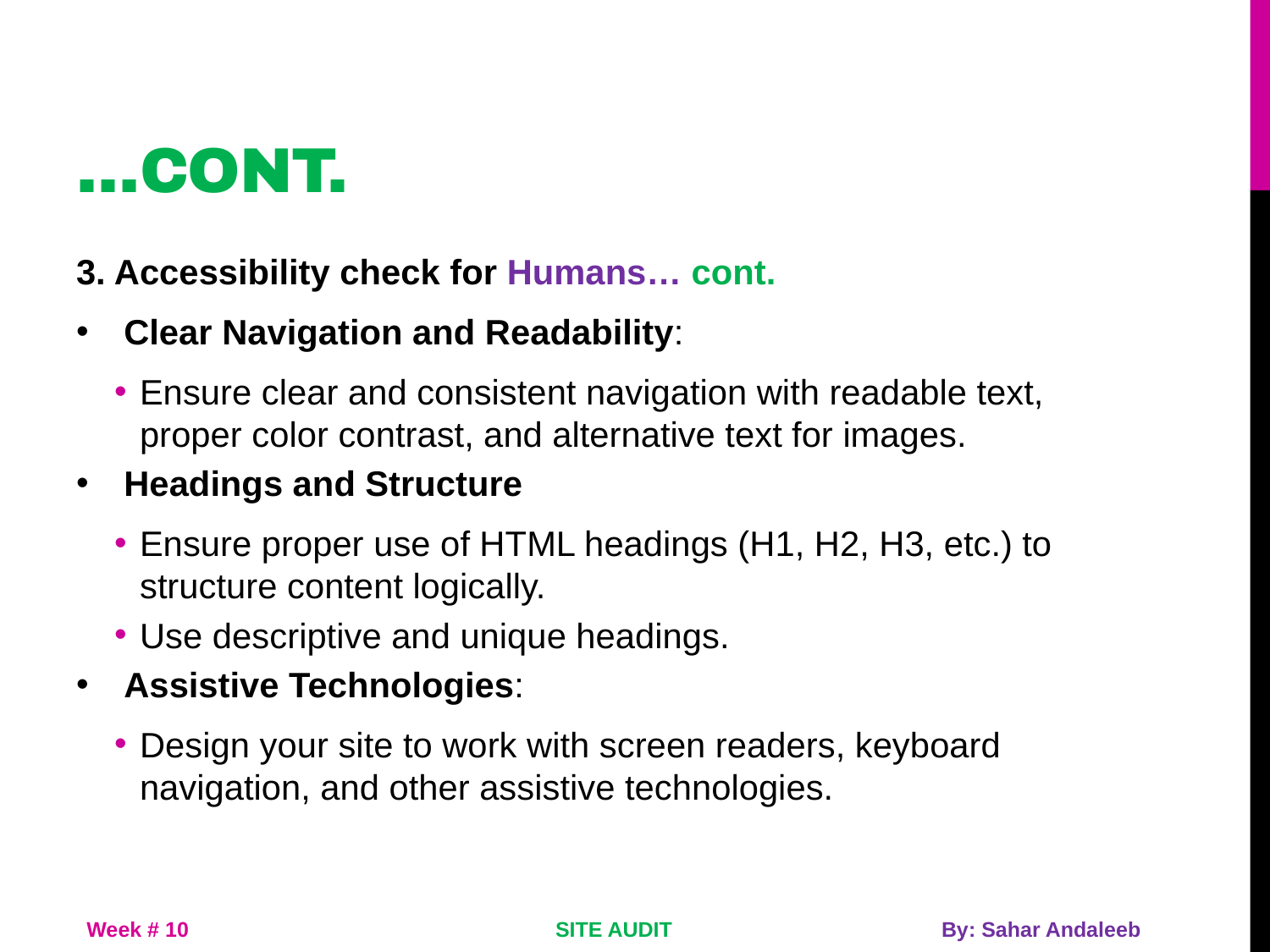

# …cont.
3. Accessibility check for Humans… cont.
Clear Navigation and Readability:
Ensure clear and consistent navigation with readable text, proper color contrast, and alternative text for images.
Headings and Structure
Ensure proper use of HTML headings (H1, H2, H3, etc.) to structure content logically.
Use descriptive and unique headings.
Assistive Technologies:
Design your site to work with screen readers, keyboard navigation, and other assistive technologies.

Week # 10
SITE AUDIT
By: Sahar Andaleeb